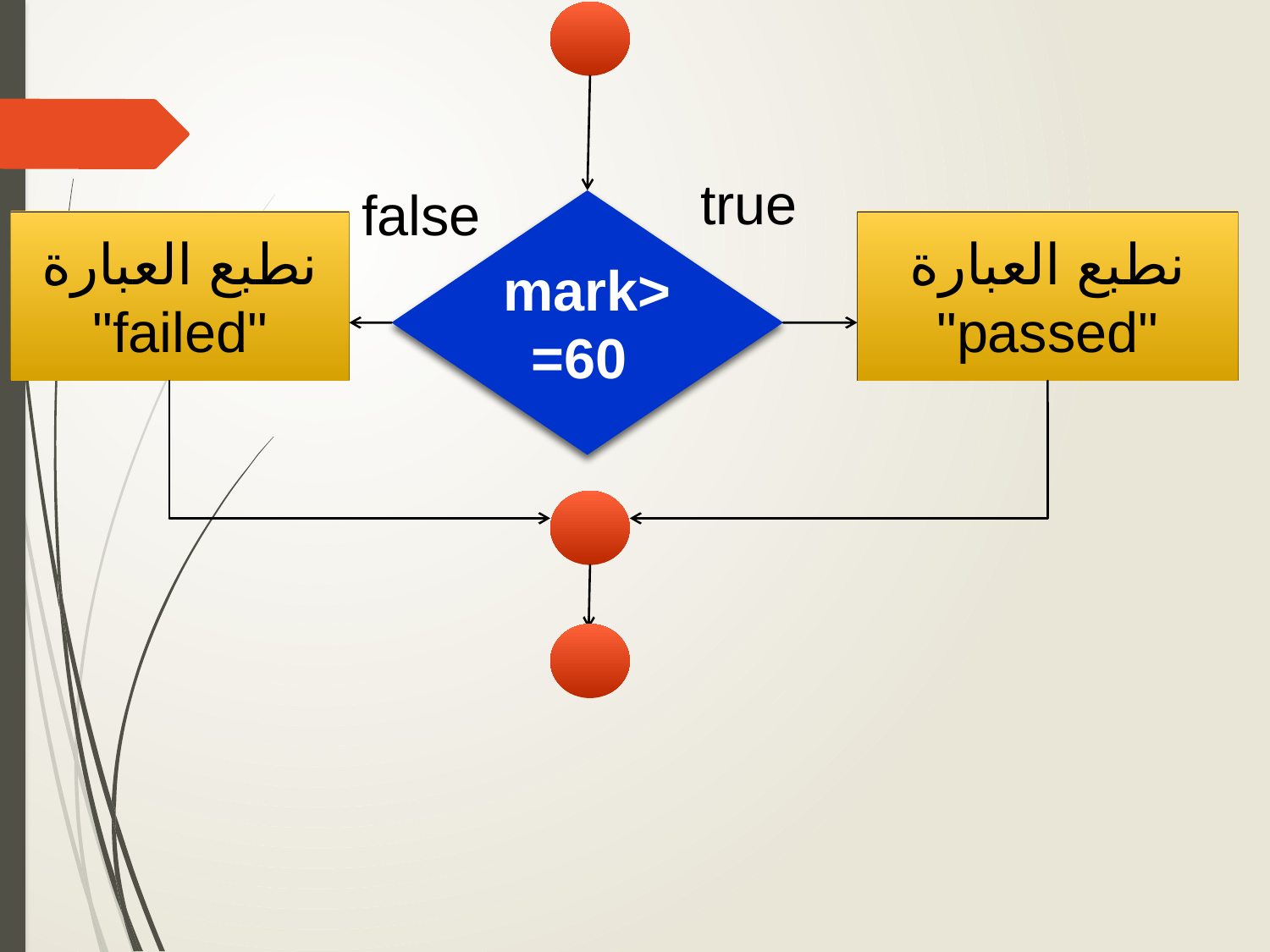

true
false
mark>=60
نطبع العبارة "failed"
نطبع العبارة "passed"